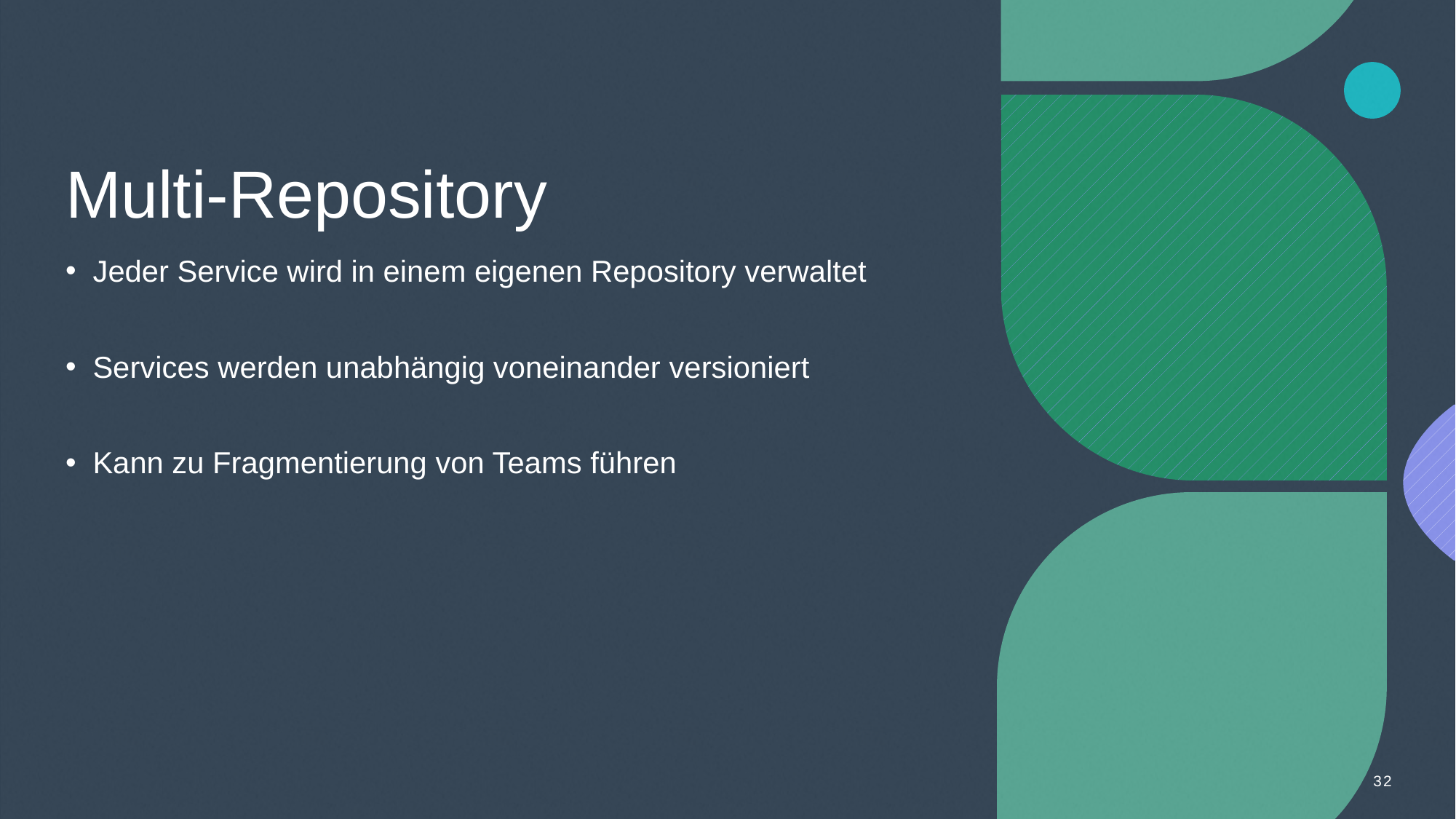

# Multi-Repository
Jeder Service wird in einem eigenen Repository verwaltet

Services werden unabhängig voneinander versioniert

Kann zu Fragmentierung von Teams führen
32